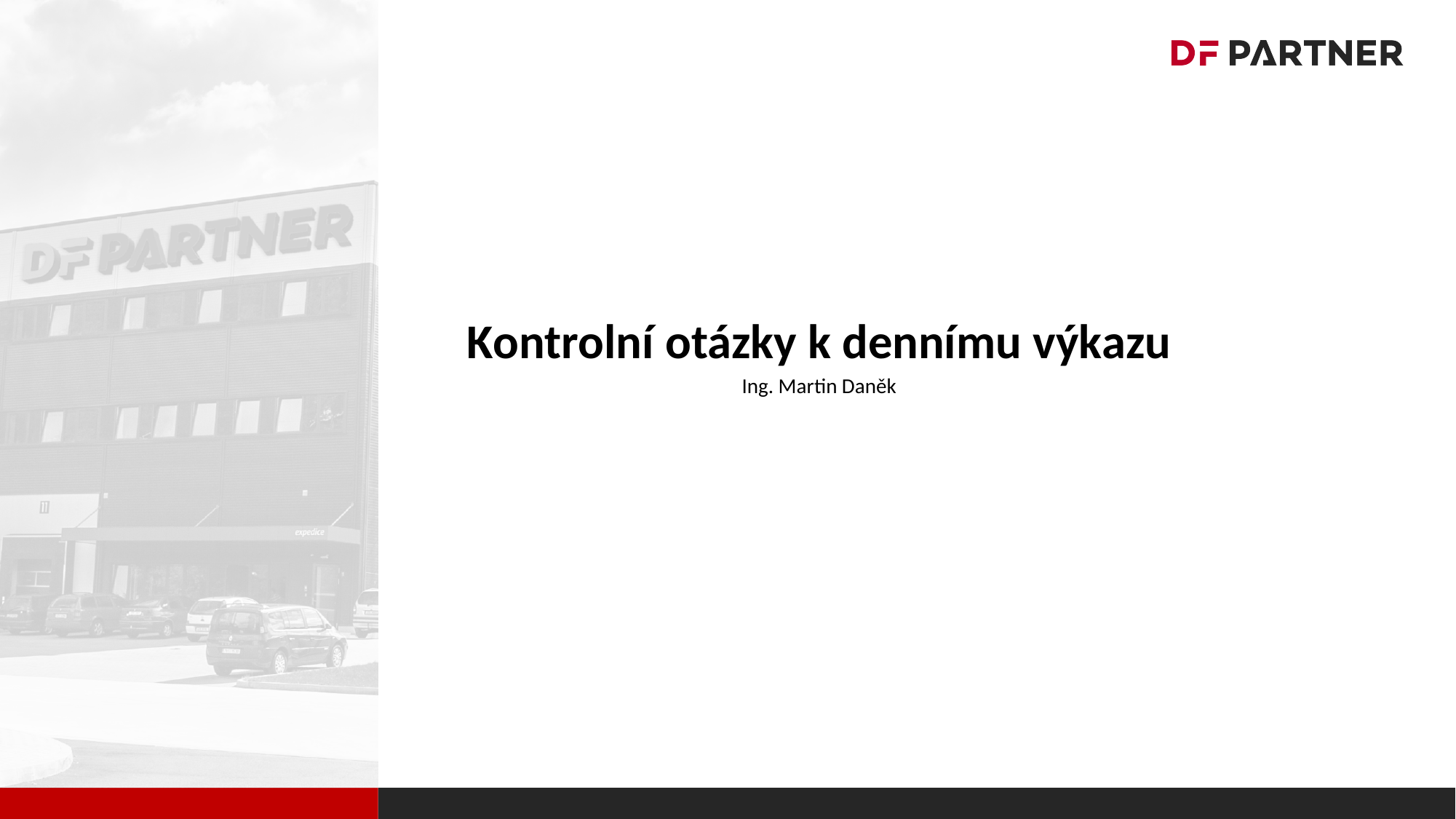

Kontrolní otázky k dennímu výkazu
Ing. Martin Daněk